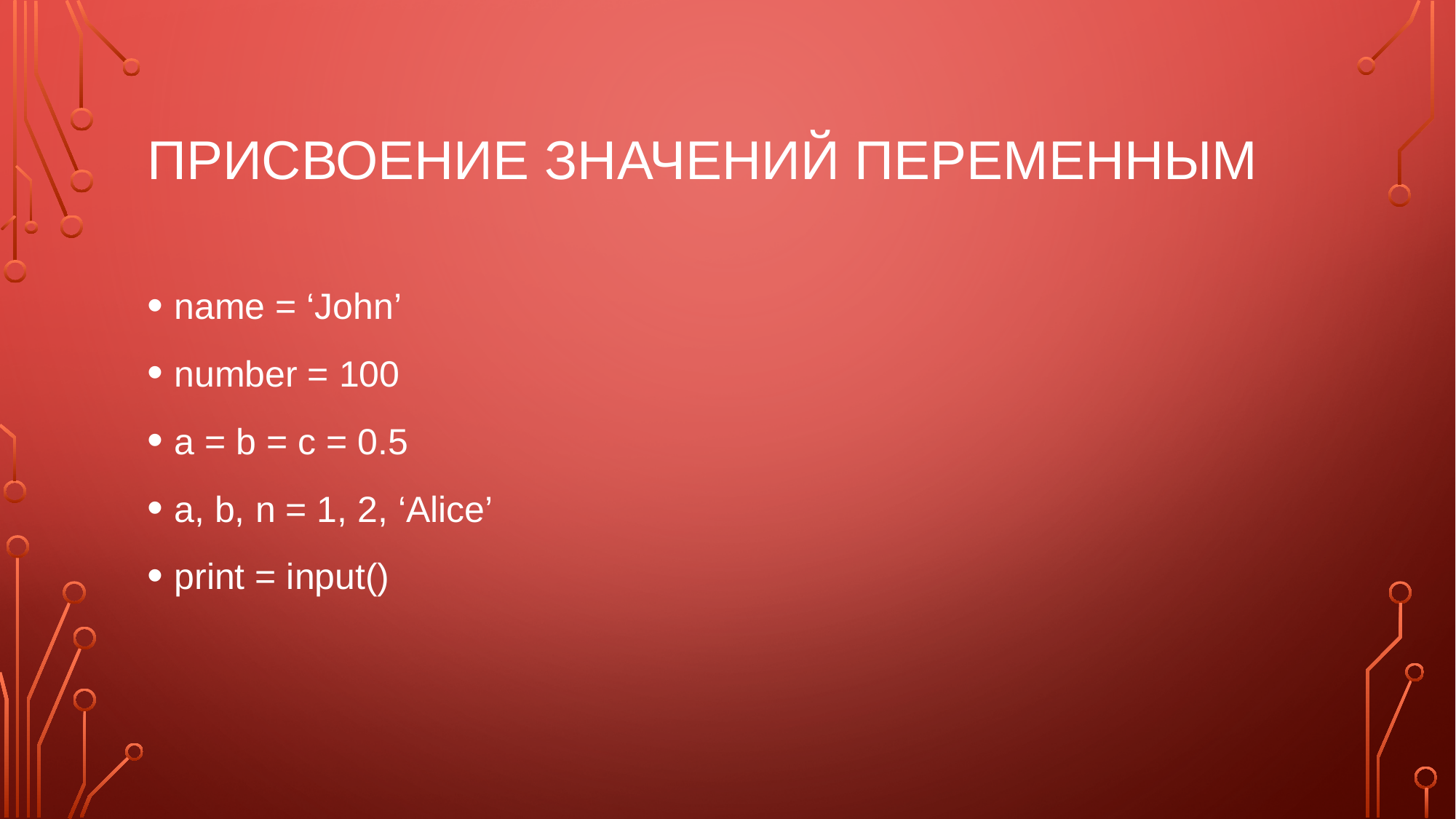

# Присвоение значений переменным
name = ‘John’
number = 100
a = b = c = 0.5
a, b, n = 1, 2, ‘Alice’
print = input()